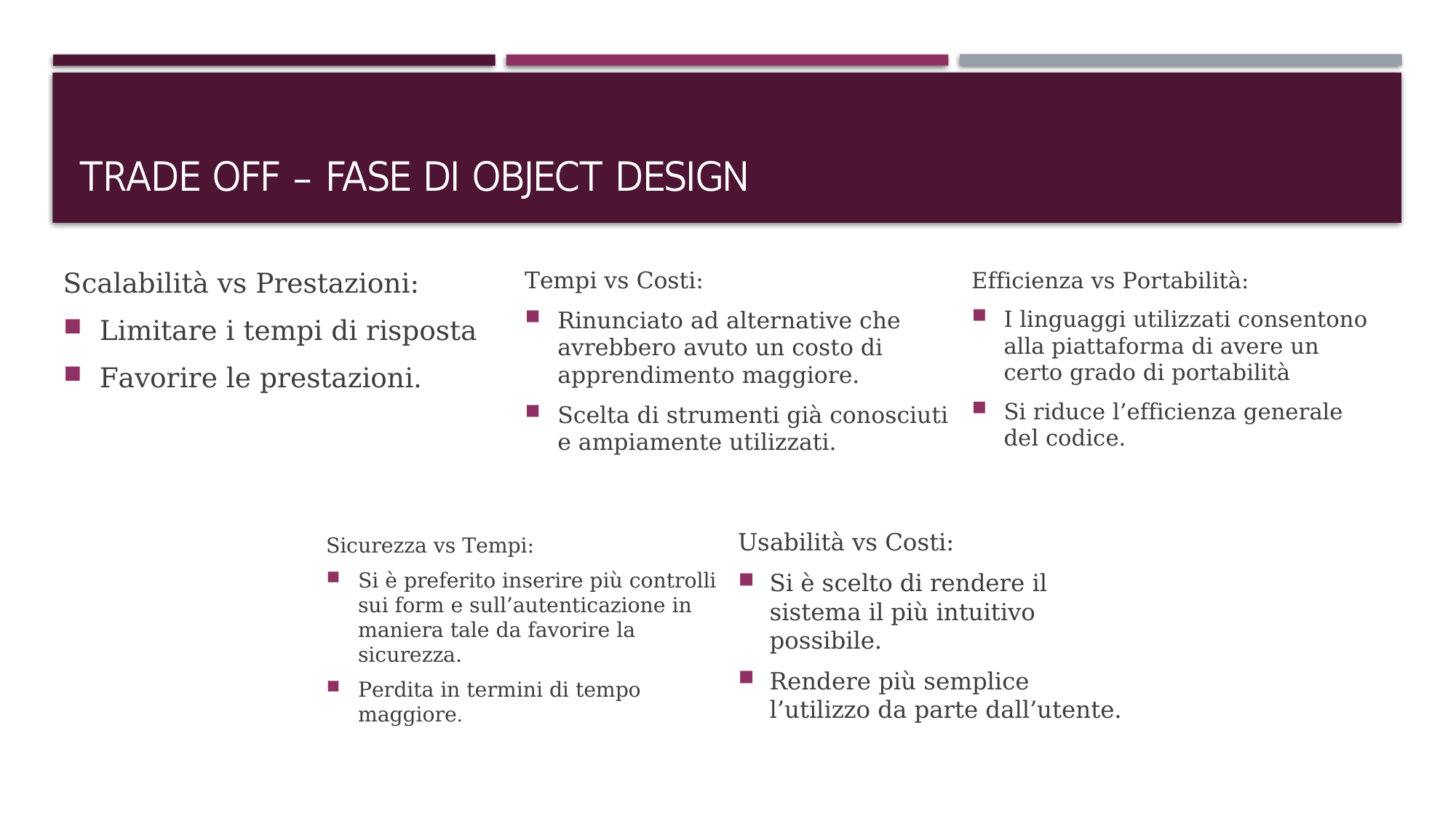

# Trade off – FASE DI OBJECT DESIGN
Scalabilità vs Prestazioni:
Limitare i tempi di risposta
Favorire le prestazioni.
Tempi vs Costi:
Rinunciato ad alternative che avrebbero avuto un costo di apprendimento maggiore.
Scelta di strumenti già conosciuti e ampiamente utilizzati.
Efficienza vs Portabilità:
I linguaggi utilizzati consentono alla piattaforma di avere un certo grado di portabilità
Si riduce l’efficienza generale del codice.
Usabilità vs Costi:
Si è scelto di rendere il sistema il più intuitivo possibile.
Rendere più semplice l’utilizzo da parte dall’utente.
Sicurezza vs Tempi:
Si è preferito inserire più controlli sui form e sull’autenticazione in maniera tale da favorire la sicurezza.
Perdita in termini di tempo maggiore.